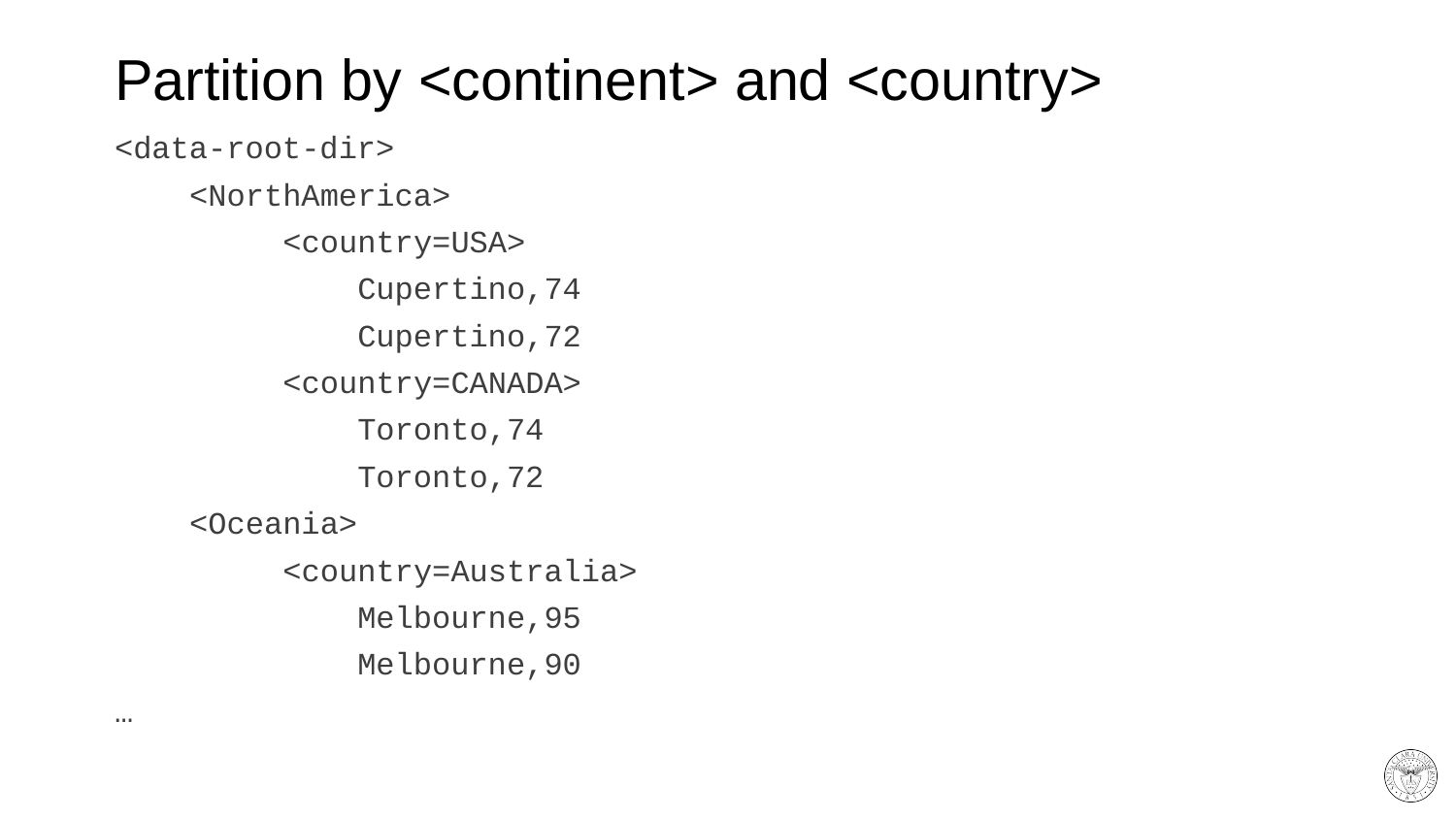

# Partition by <continent> and <country>
<data-root-dir>
    <NorthAmerica>
         <country=USA>
             Cupertino,74
             Cupertino,72
         <country=CANADA>
             Toronto,74
             Toronto,72
    <Oceania>
         <country=Australia>
             Melbourne,95
             Melbourne,90
…